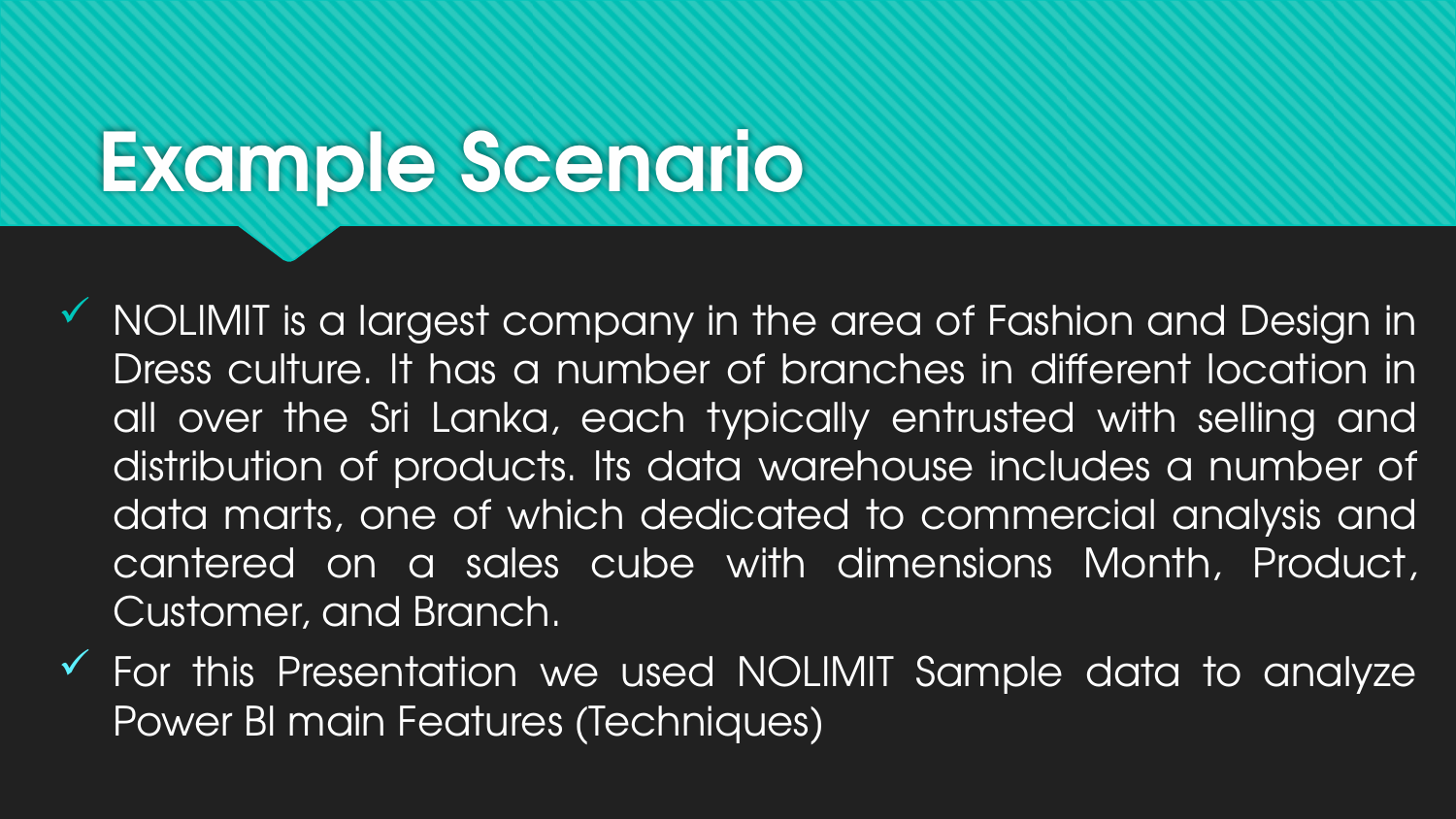

# Example Scenario
NOLIMIT is a largest company in the area of Fashion and Design in Dress culture. It has a number of branches in different location in all over the Sri Lanka, each typically entrusted with selling and distribution of products. Its data warehouse includes a number of data marts, one of which dedicated to commercial analysis and cantered on a sales cube with dimensions Month, Product, Customer, and Branch.
For this Presentation we used NOLIMIT Sample data to analyze Power BI main Features (Techniques)